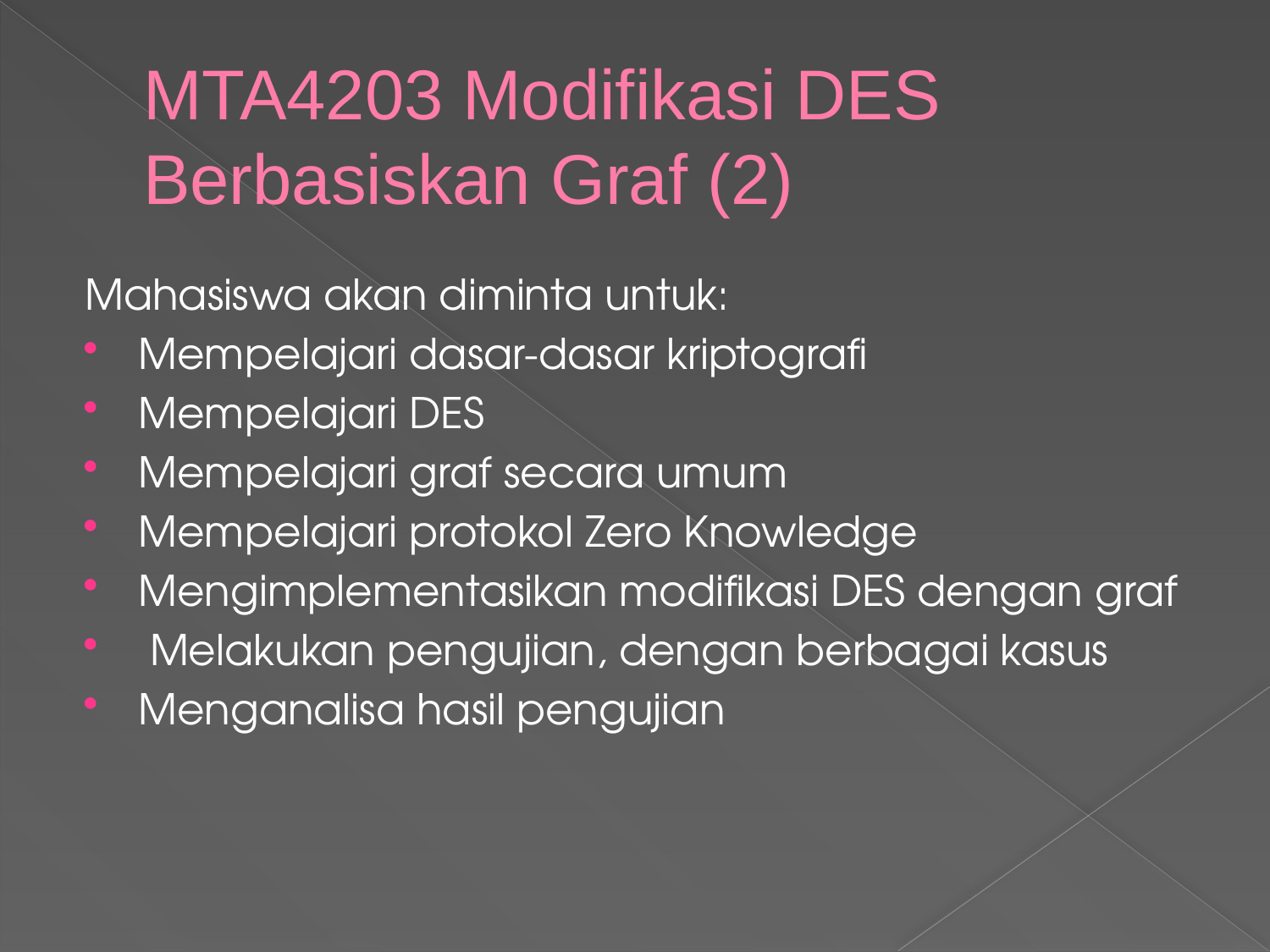

# MTA4203 Modifikasi DES Berbasiskan Graf (2)
Mahasiswa akan diminta untuk:
Mempelajari dasar-dasar kriptografi
Mempelajari DES
Mempelajari graf secara umum
Mempelajari protokol Zero Knowledge
Mengimplementasikan modifikasi DES dengan graf
 Melakukan pengujian, dengan berbagai kasus
Menganalisa hasil pengujian